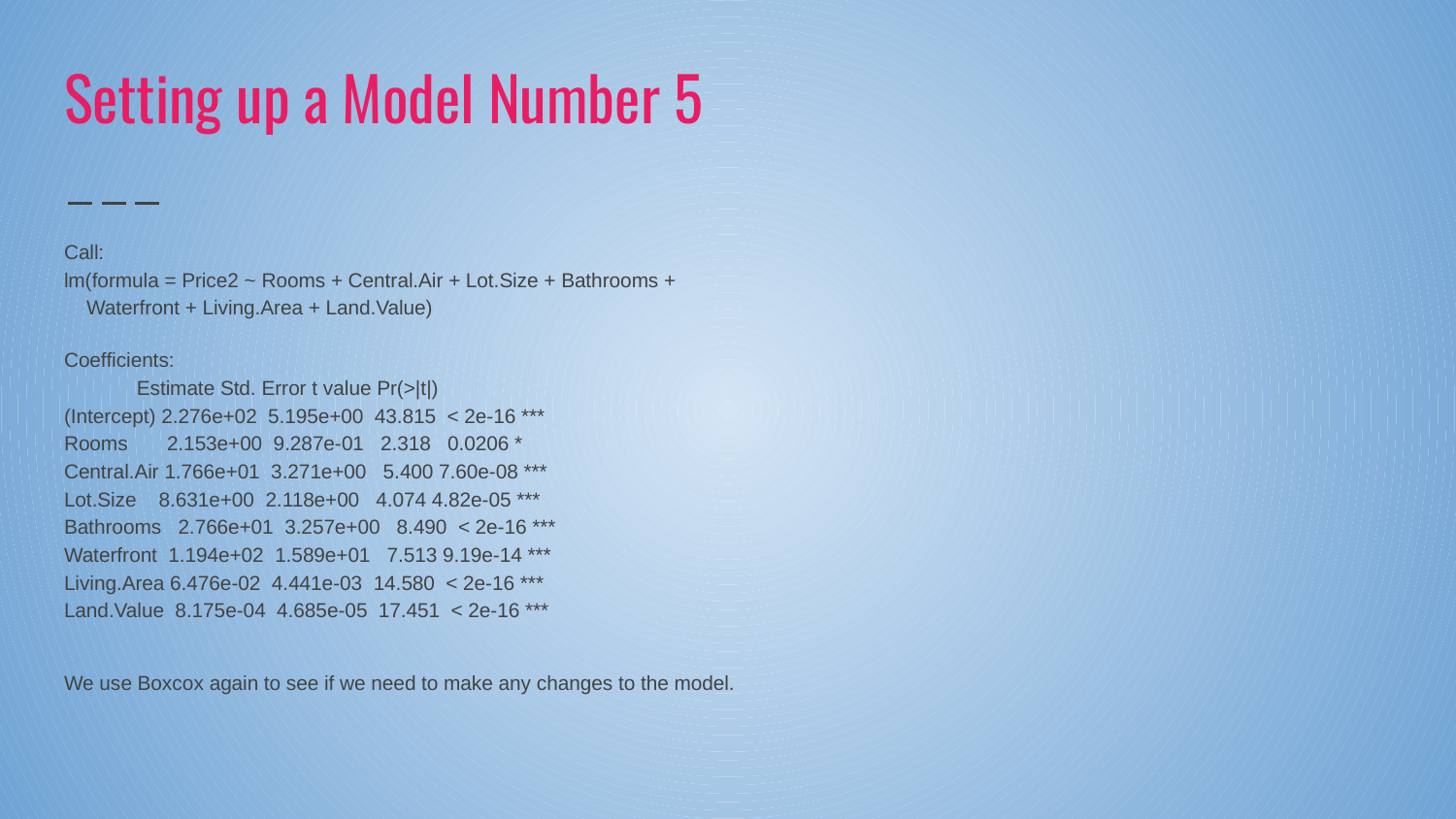

# Setting up a Model Number 5
Call:
lm(formula = Price2 ~ Rooms + Central.Air + Lot.Size + Bathrooms +
    Waterfront + Living.Area + Land.Value)

Coefficients:
             Estimate Std. Error t value Pr(>|t|)
(Intercept) 2.276e+02  5.195e+00  43.815  < 2e-16 ***
Rooms       2.153e+00  9.287e-01   2.318   0.0206 *
Central.Air 1.766e+01  3.271e+00   5.400 7.60e-08 ***
Lot.Size    8.631e+00  2.118e+00   4.074 4.82e-05 ***
Bathrooms   2.766e+01  3.257e+00   8.490  < 2e-16 ***
Waterfront  1.194e+02  1.589e+01   7.513 9.19e-14 ***
Living.Area 6.476e-02  4.441e-03  14.580  < 2e-16 ***
Land.Value  8.175e-04  4.685e-05  17.451  < 2e-16 ***

We use Boxcox again to see if we need to make any changes to the model.